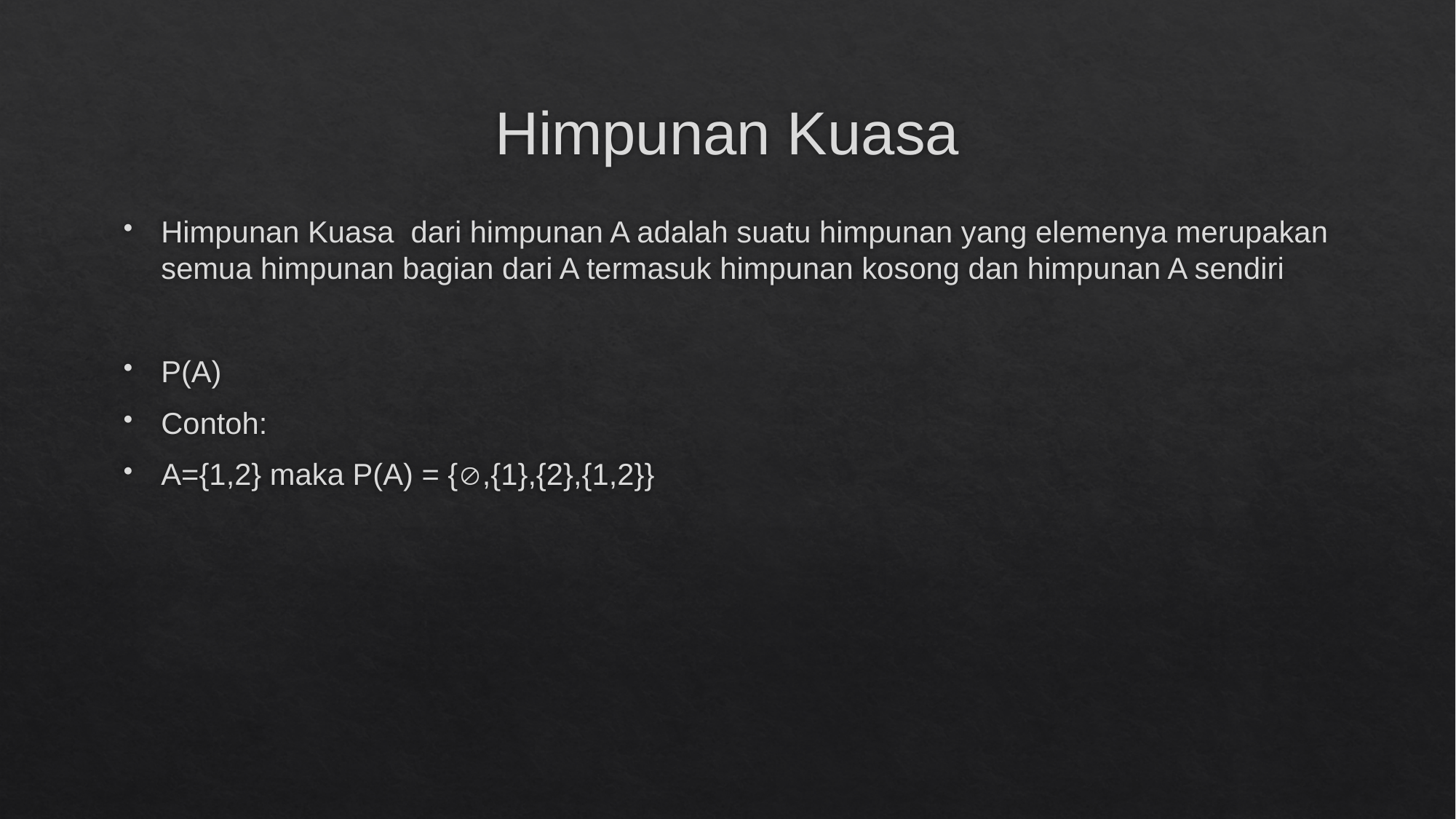

# Himpunan Kuasa
Himpunan Kuasa  dari himpunan A adalah suatu himpunan yang elemenya merupakan semua himpunan bagian dari A termasuk himpunan kosong dan himpunan A sendiri

P(A)
Contoh:
A={1,2} maka P(A) = {∅,{1},{2},{1,2}}